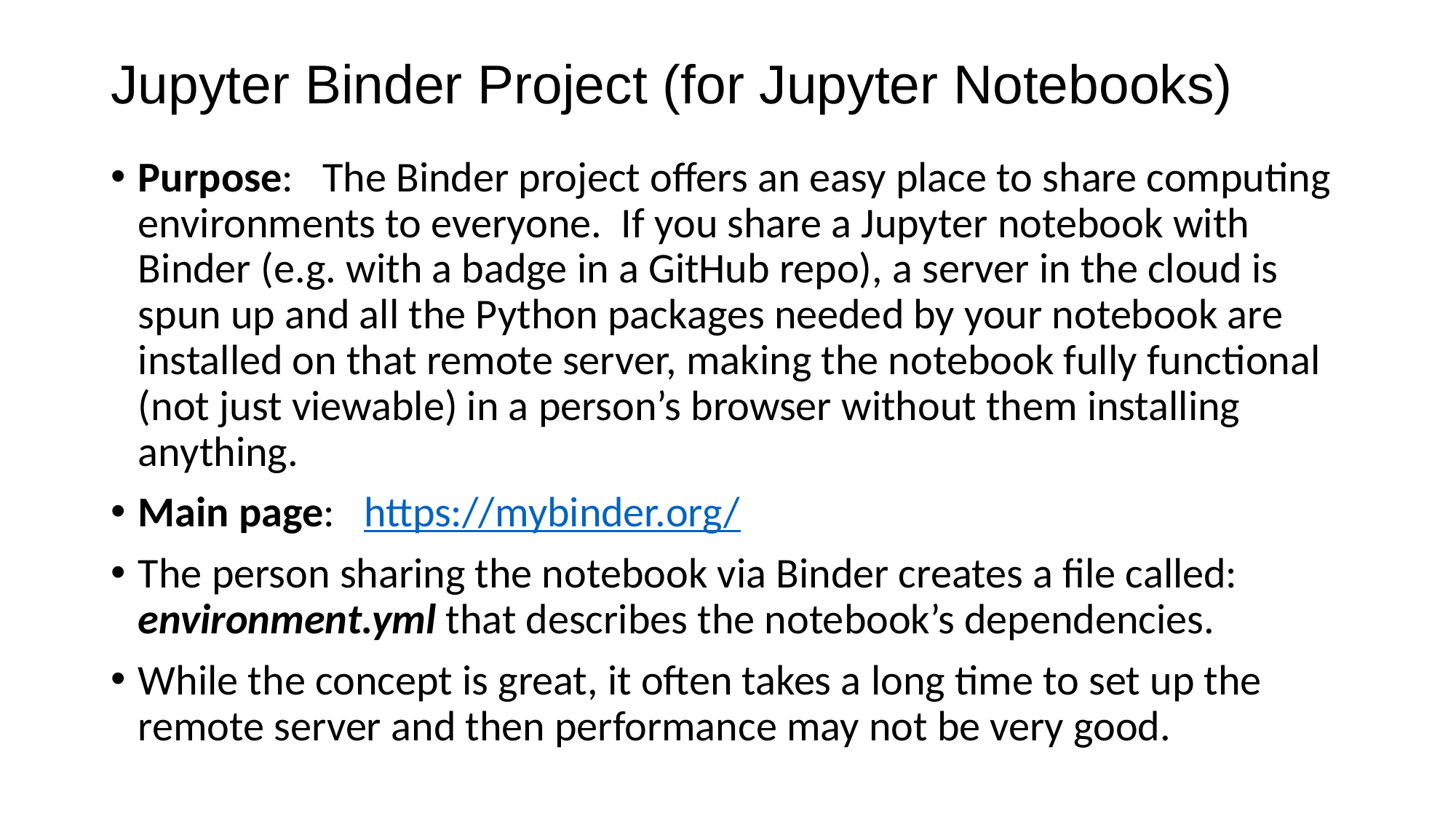

# Jupyter Binder Project (for Jupyter Notebooks)
Purpose:   The Binder project offers an easy place to share computing environments to everyone.  If you share a Jupyter notebook with Binder (e.g. with a badge in a GitHub repo), a server in the cloud is spun up and all the Python packages needed by your notebook are installed on that remote server, making the notebook fully functional (not just viewable) in a person’s browser without them installing anything.
Main page:   https://mybinder.org/
The person sharing the notebook via Binder creates a file called:  environment.yml that describes the notebook’s dependencies.
While the concept is great, it often takes a long time to set up the remote server and then performance may not be very good.